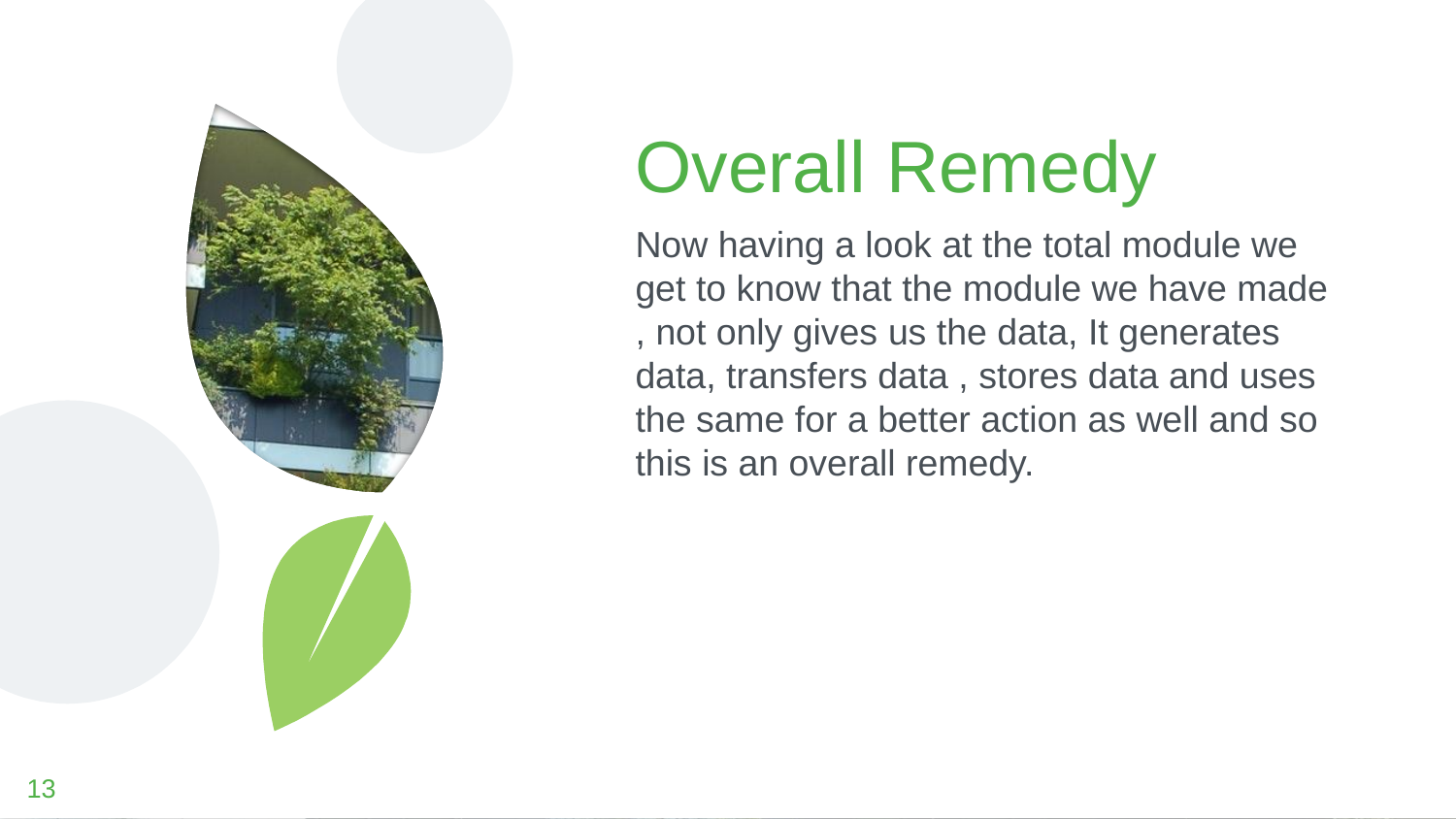

Overall Remedy
Now having a look at the total module we get to know that the module we have made , not only gives us the data, It generates data, transfers data , stores data and uses the same for a better action as well and so this is an overall remedy.
13